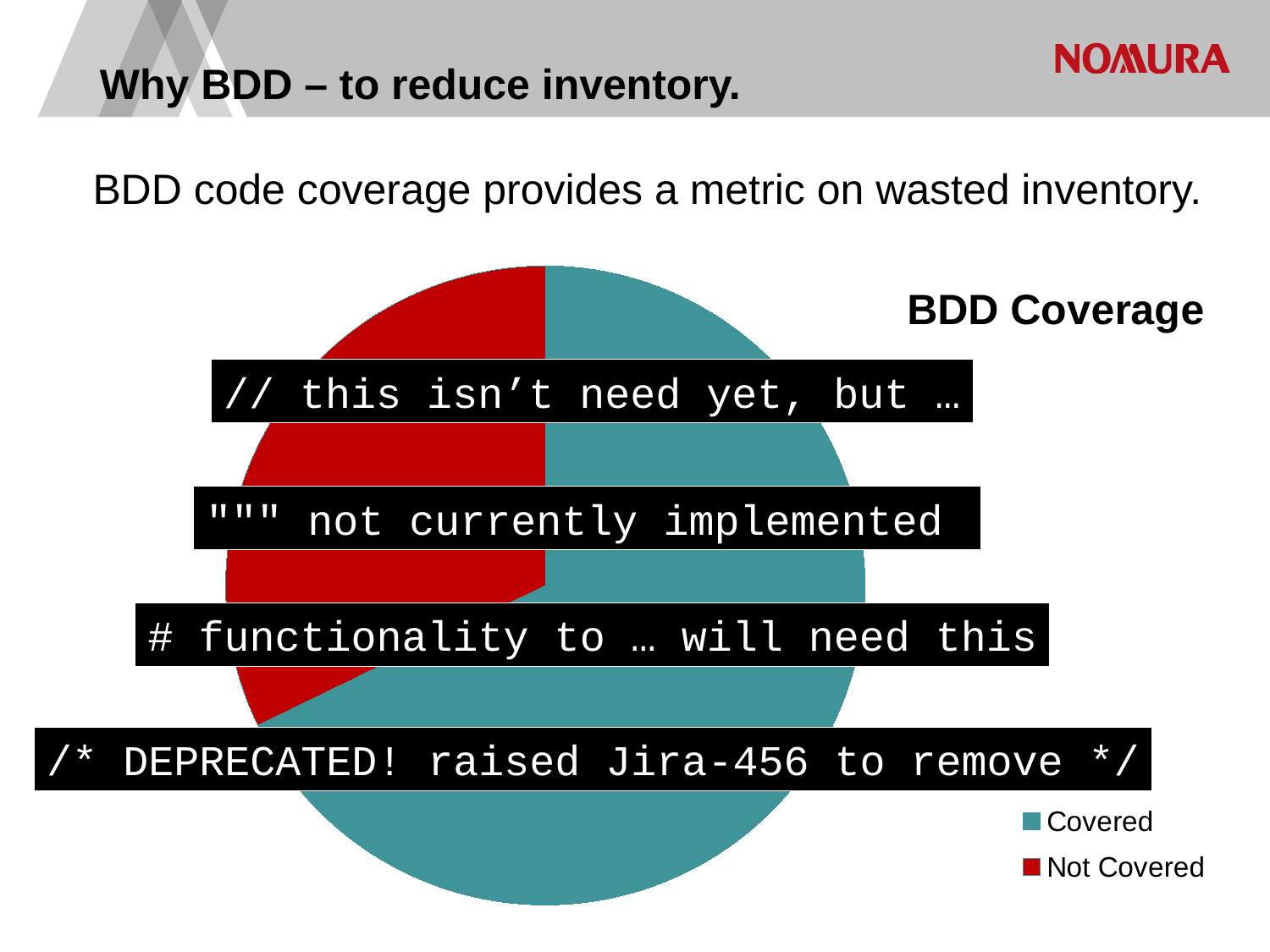

# Why BDD – to reduce inventory.

### Chart:

| Category | BDD Coverage |
|---|---|
| Covered | 120.0 |
| Not Covered | 57.0 |
BDD code coverage provides a metric on wasted inventory.

### Chart

| Category |
|---|
// this isn’t need yet, but …
""" not currently implemented
# functionality to … will need this
/* DEPRECATED! raised Jira-456 to remove */